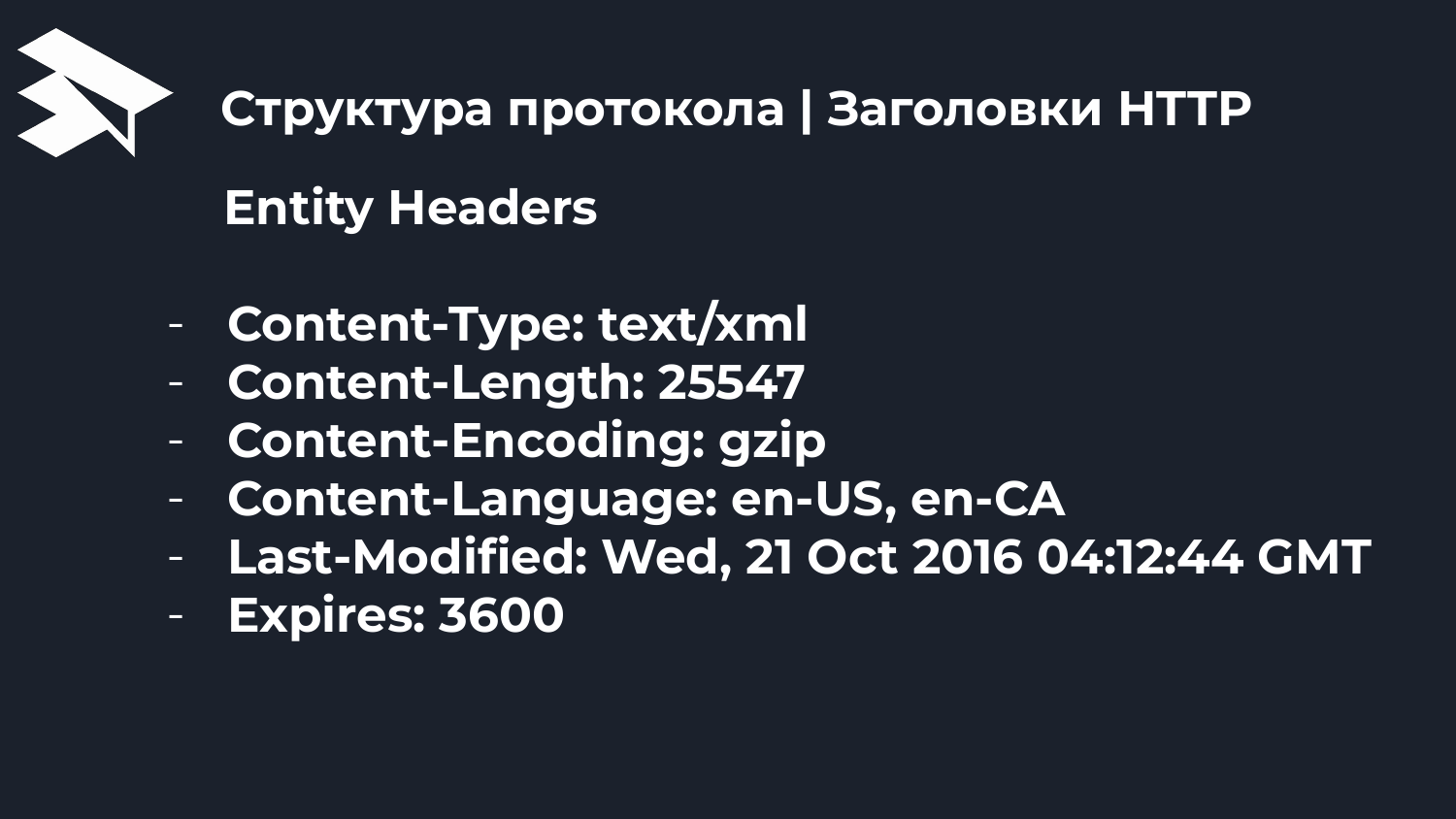

# Структура протокола | Заголовки HTTP
     Entity Headers

Content-Type: text/xml
Content-Length: 25547
Content-Encoding: gzip
Content-Language: en-US, en-CA
Last-Modified: Wed, 21 Oct 2016 04:12:44 GMT
Expires: 3600